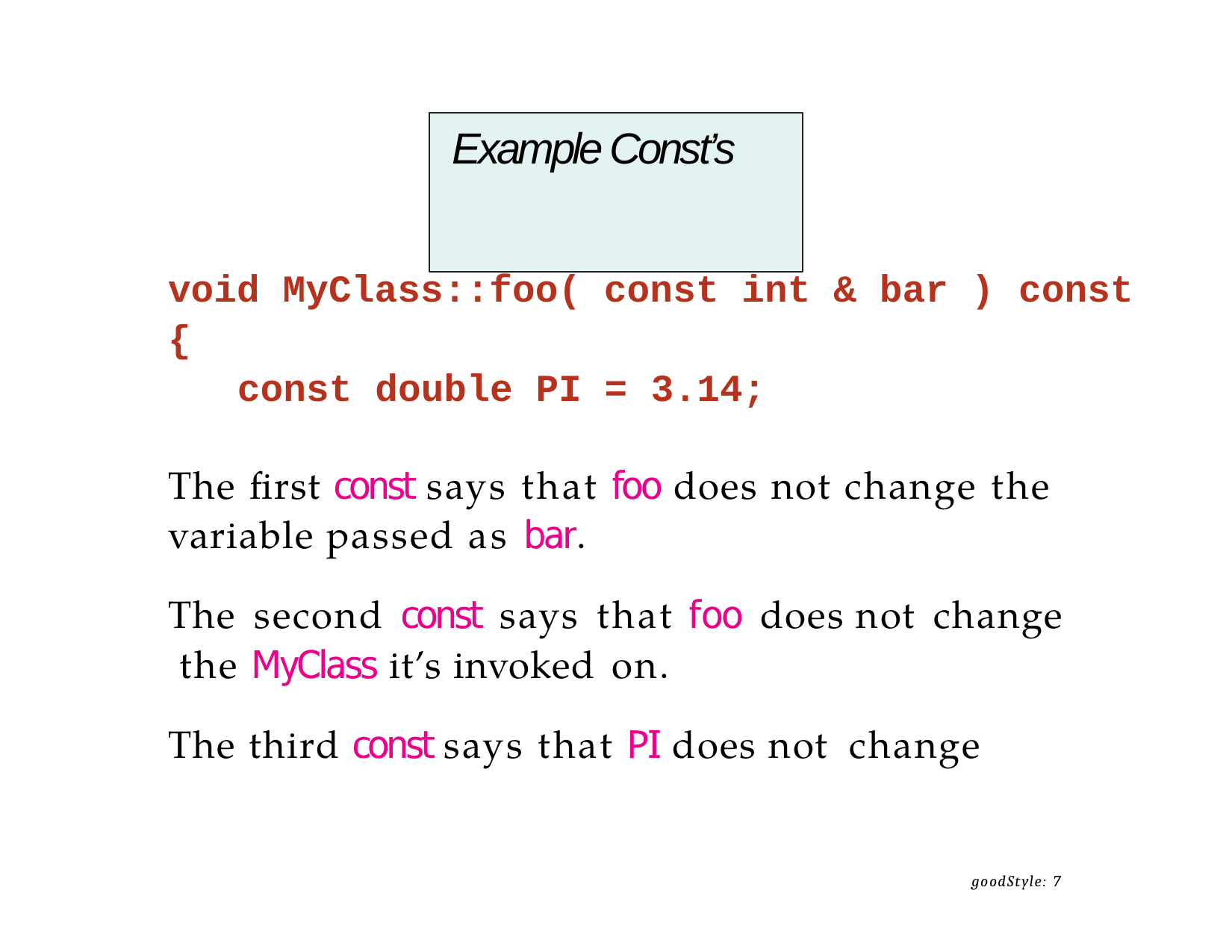

# Example Const’s
void MyClass::foo( const int & bar ) const
{
const double PI = 3.14;

The first const says that foo does not change the  variable passed as bar.
The	second	const says	that	foo does	not	change  the MyClass it’s invoked on.
The third const says that PI does not change
goodStyle: 7